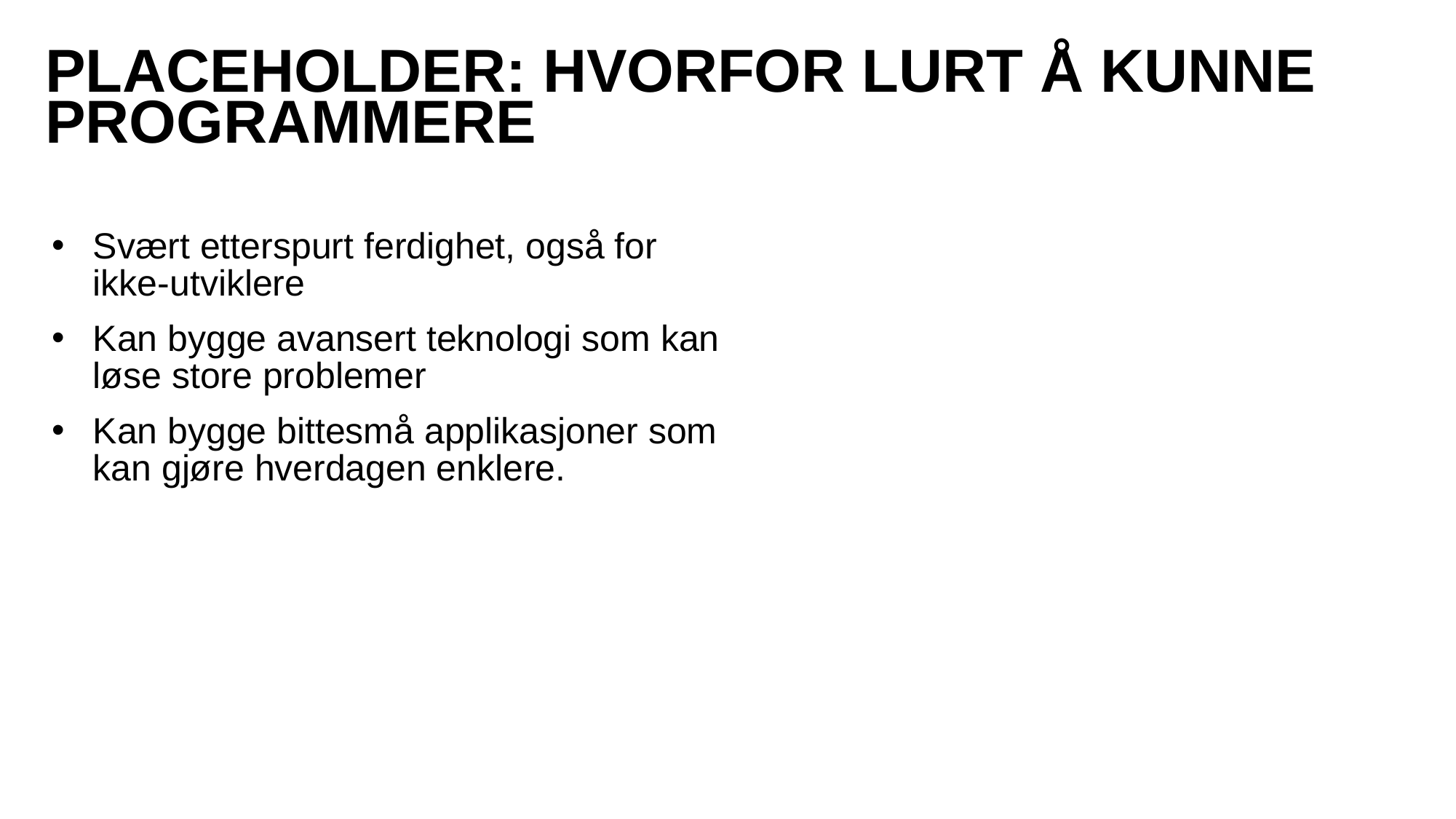

# Placeholder: hvorfor lurt å kunne programmere
Svært etterspurt ferdighet, også for ikke-utviklere
Kan bygge avansert teknologi som kan løse store problemer
Kan bygge bittesmå applikasjoner som kan gjøre hverdagen enklere.